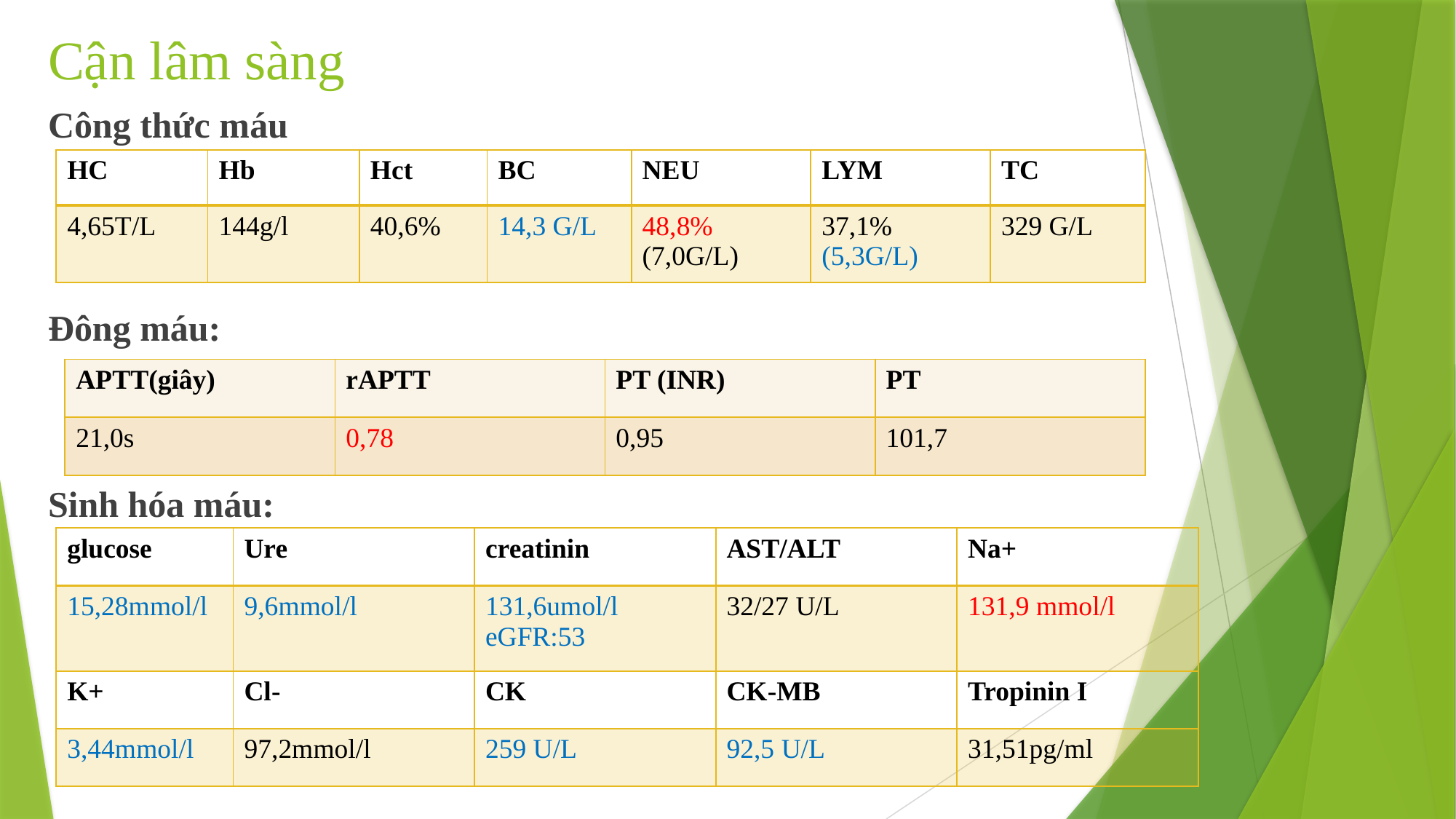

# Cận lâm sàng
Công thức máu

Đông máu:

Sinh hóa máu:

| HC | Hb | Hct | BC | NEU | LYM | TC |
| --- | --- | --- | --- | --- | --- | --- |
| 4,65T/L | 144g/l | 40,6% | 14,3 G/L | 48,8% (7,0G/L) | 37,1% (5,3G/L) | 329 G/L |
| APTT(giây) | rAPTT | PT (INR) | PT |
| --- | --- | --- | --- |
| 21,0s | 0,78 | 0,95 | 101,7 |
| glucose | Ure | creatinin | AST/ALT | Na+ |
| --- | --- | --- | --- | --- |
| 15,28mmol/l | 9,6mmol/l | 131,6umol/l eGFR:53 | 32/27 U/L | 131,9 mmol/l |
| K+ | Cl- | CK | CK-MB | Tropinin I |
| 3,44mmol/l | 97,2mmol/l | 259 U/L | 92,5 U/L | 31,51pg/ml |